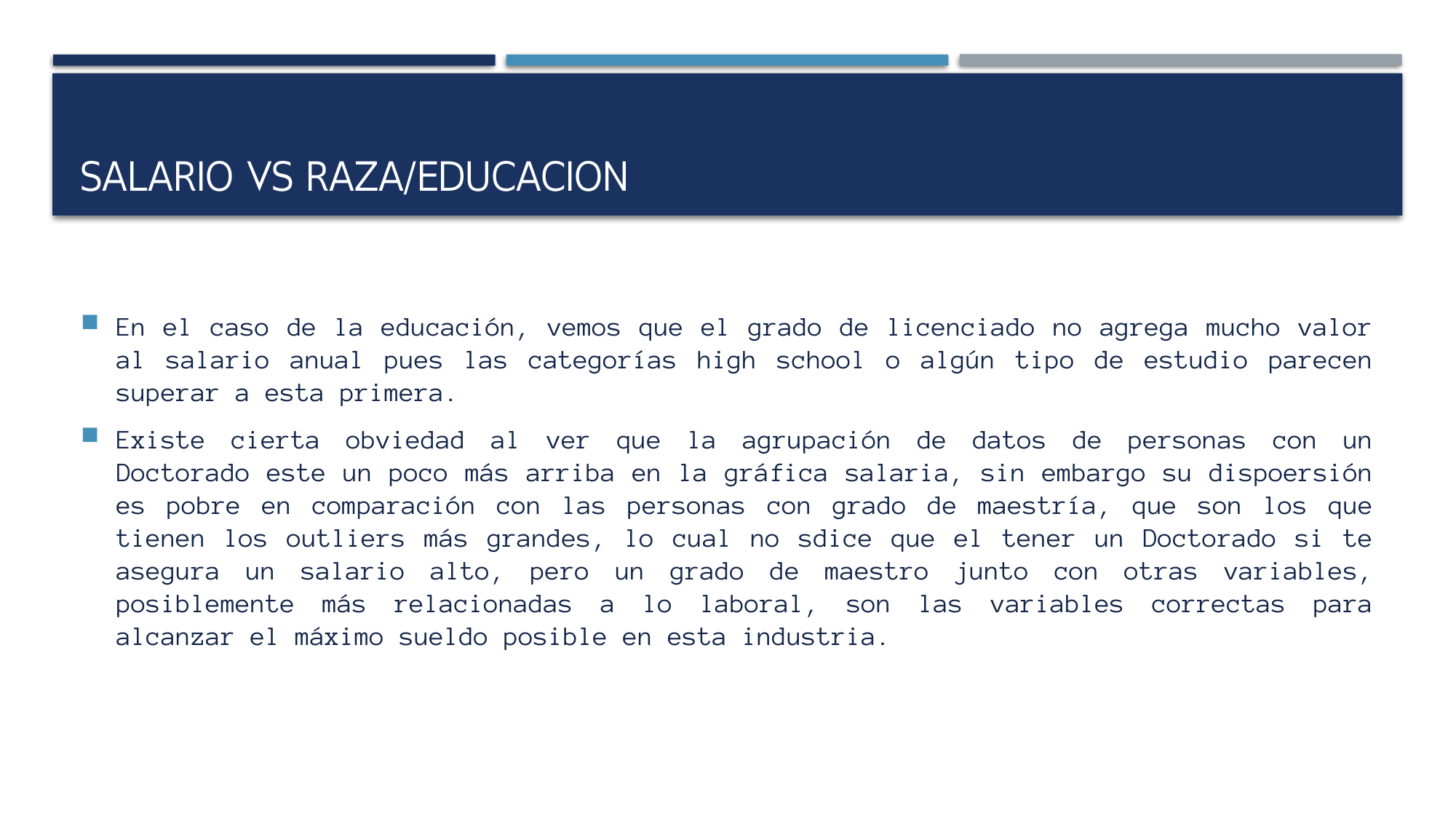

# SALARIO VS RAZA/EDUCACION
En el caso de la educación, vemos que el grado de licenciado no agrega mucho valor al salario anual pues las categorías high school o algún tipo de estudio parecen superar a esta primera.
Existe cierta obviedad al ver que la agrupación de datos de personas con un Doctorado este un poco más arriba en la gráfica salaria, sin embargo su dispoersión es pobre en comparación con las personas con grado de maestría, que son los que tienen los outliers más grandes, lo cual no sdice que el tener un Doctorado si te asegura un salario alto, pero un grado de maestro junto con otras variables, posiblemente más relacionadas a lo laboral, son las variables correctas para alcanzar el máximo sueldo posible en esta industria.